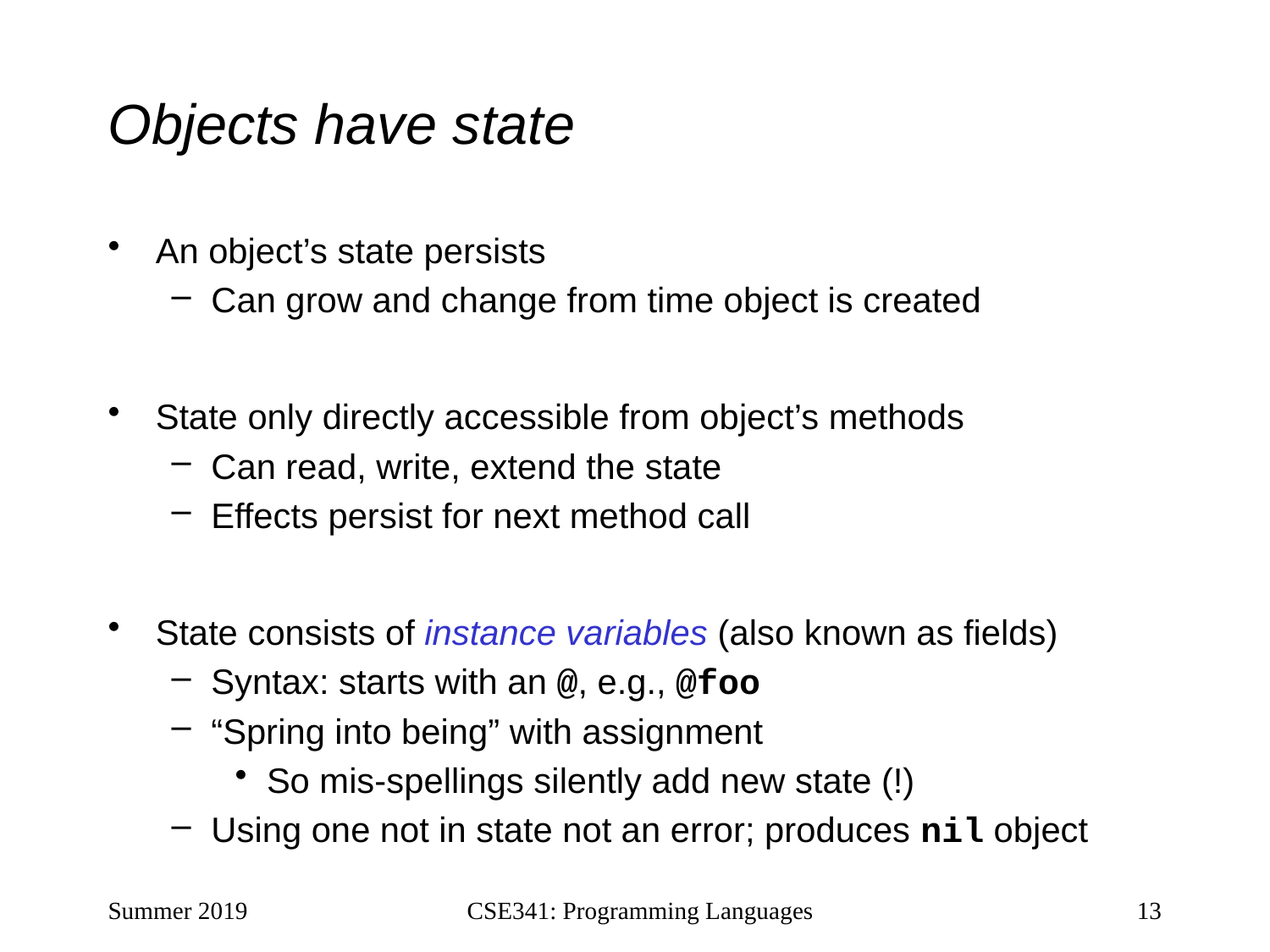

# Objects have state
An object’s state persists
Can grow and change from time object is created

State only directly accessible from object’s methods
Can read, write, extend the state
Effects persist for next method call

State consists of instance variables (also known as fields)
Syntax: starts with an @, e.g., @foo
“Spring into being” with assignment
So mis-spellings silently add new state (!)
Using one not in state not an error; produces nil object
Summer 2019
CSE341: Programming Languages
13